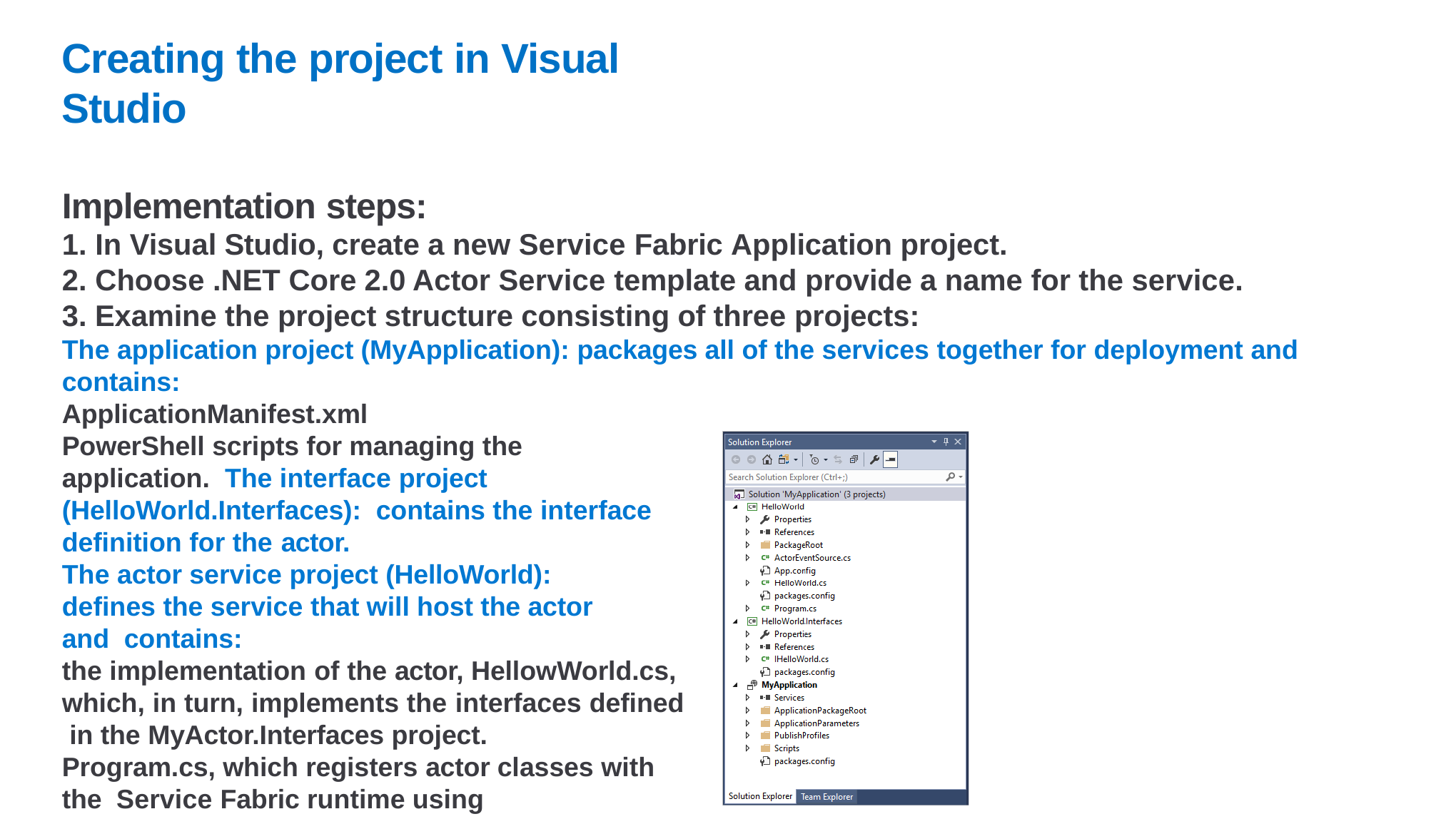

# Creating the project in Visual Studio
Implementation steps:
In Visual Studio, create a new Service Fabric Application project.
Choose .NET Core 2.0 Actor Service template and provide a name for the service.
Examine the project structure consisting of three projects:
The application project (MyApplication): packages all of the services together for deployment and contains:
ApplicationManifest.xml
PowerShell scripts for managing the application.  The interface project (HelloWorld.Interfaces):  contains the interface definition for the actor.
The actor service project (HelloWorld):  defines the service that will host the actor and  contains:
the implementation of the actor, HellowWorld.cs,  which, in turn, implements the interfaces defined  in the MyActor.Interfaces project.
Program.cs, which registers actor classes with the  Service Fabric runtime using  ActorRuntime.RegisterActorAsync<T>().